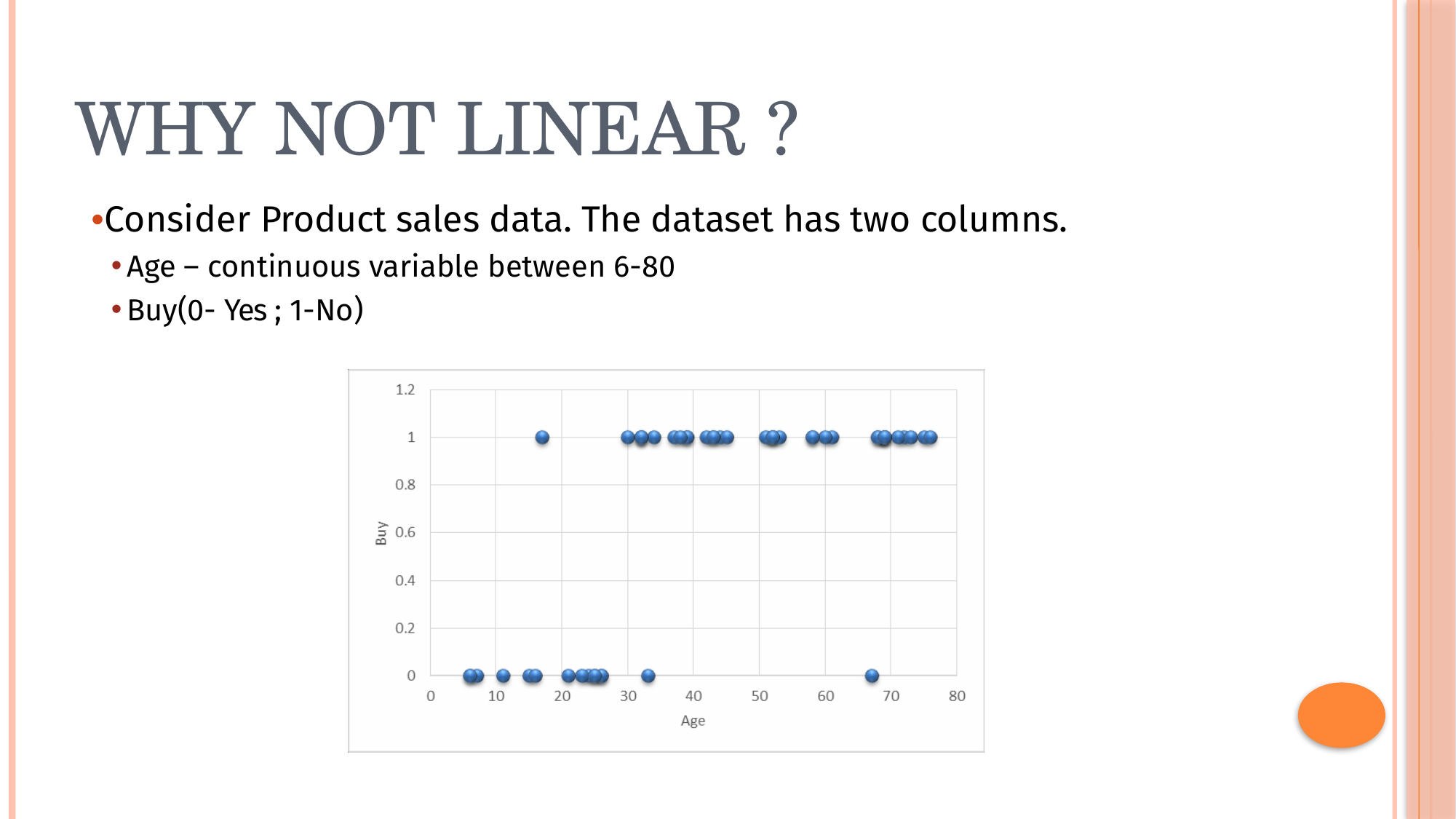

# Why not linear ?
•Consider Product sales data. The dataset has two columns.
Age – continuous variable between 6-80
Buy(0- Yes ; 1-No)